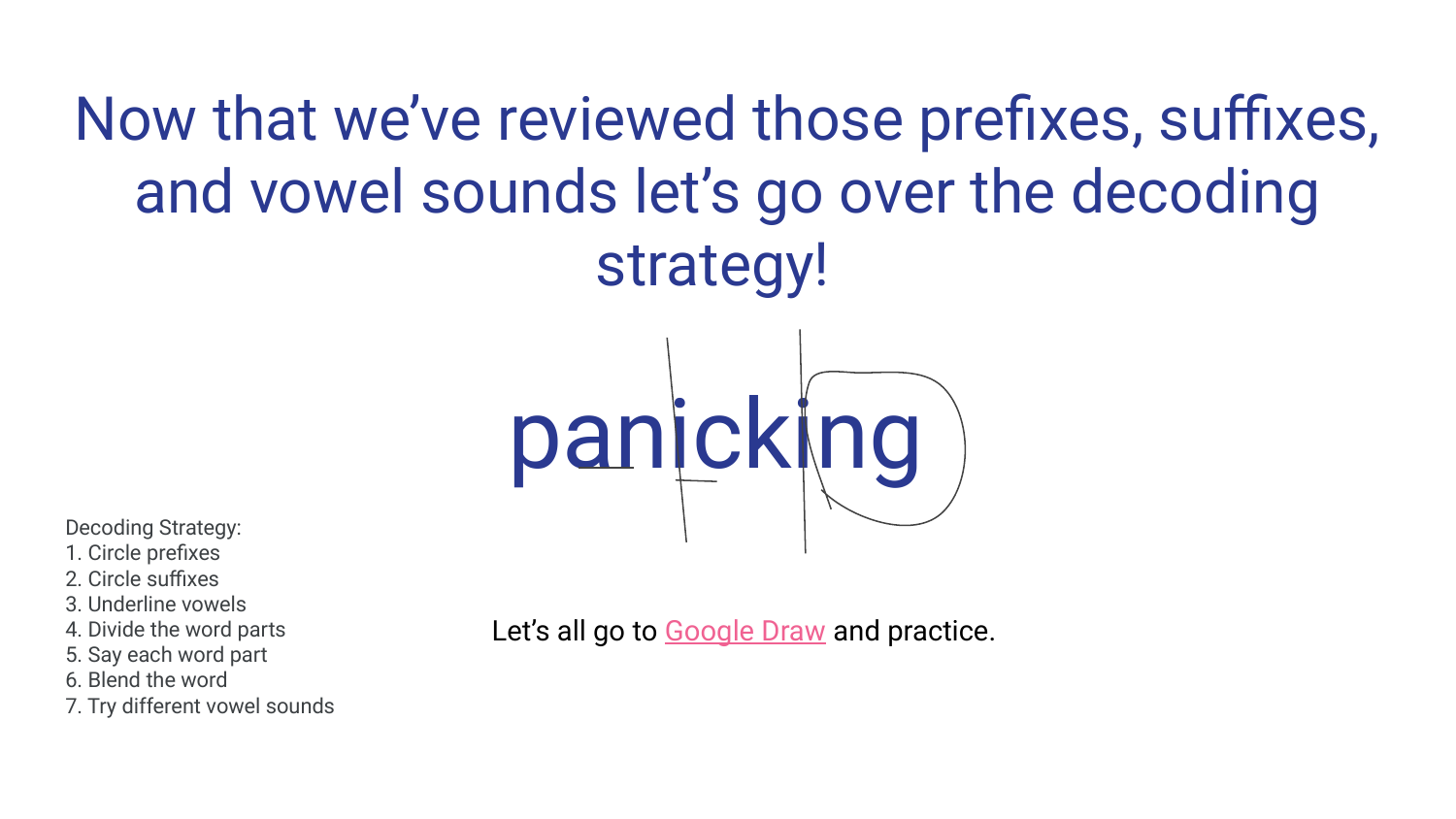

# Now that we’ve reviewed those prefixes, suffixes, and vowel sounds let’s go over the decoding strategy!

panicking

Decoding Strategy:
1. Circle prefixes
2. Circle suffixes
3. Underline vowels
4. Divide the word parts
5. Say each word part
6. Blend the word
7. Try different vowel sounds
Let’s all go to Google Draw and practice.